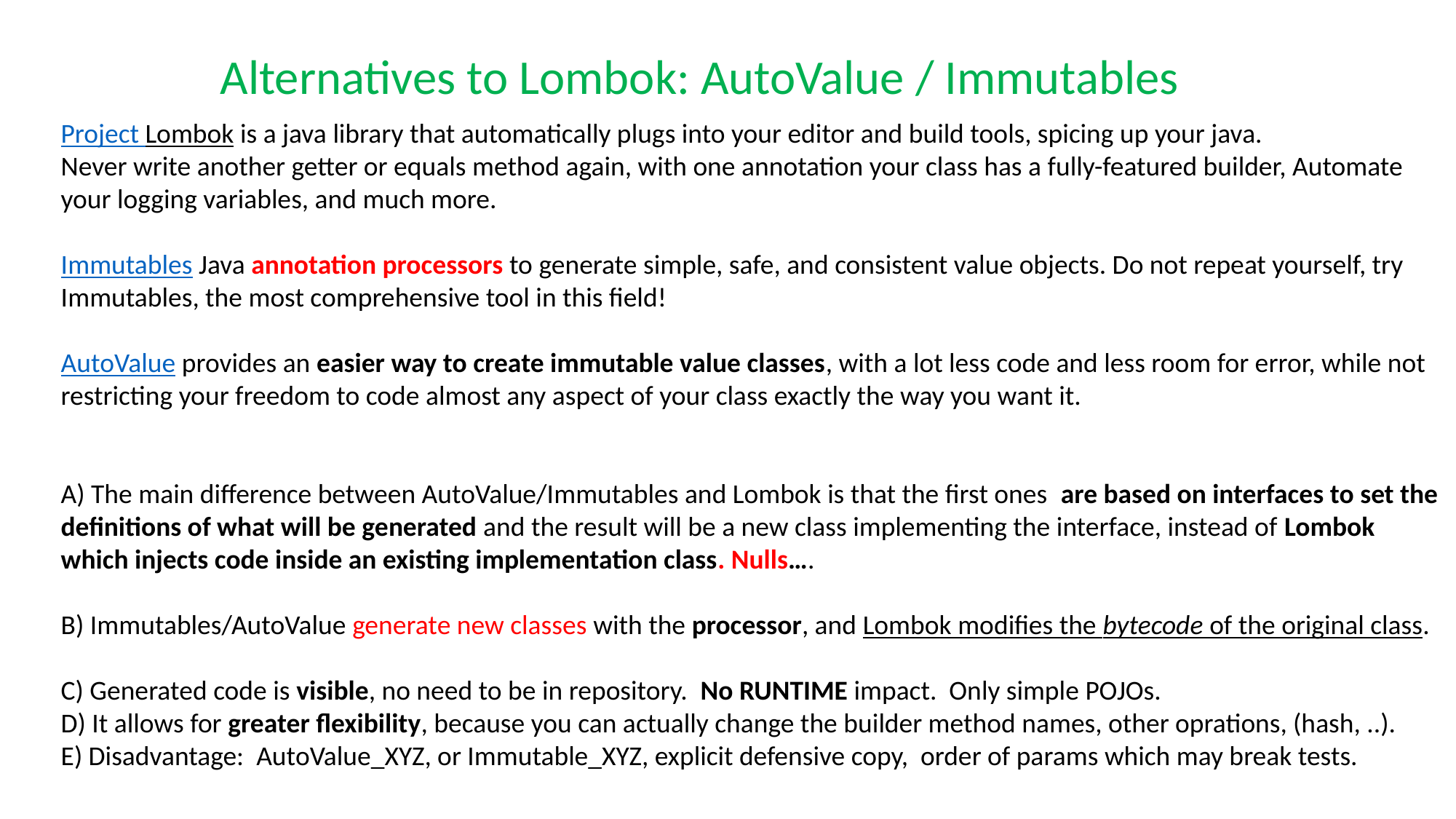

# Alternatives to Lombok: AutoValue / Immutables
Project Lombok is a java library that automatically plugs into your editor and build tools, spicing up your java.
Never write another getter or equals method again, with one annotation your class has a fully-featured builder, Automate your logging variables, and much more.

Immutables Java annotation processors to generate simple, safe, and consistent value objects. Do not repeat yourself, try Immutables, the most comprehensive tool in this field!

AutoValue provides an easier way to create immutable value classes, with a lot less code and less room for error, while not restricting your freedom to code almost any aspect of your class exactly the way you want it.

A) The main difference between AutoValue/Immutables and Lombok is that the first ones  are based on interfaces to set the definitions of what will be generated and the result will be a new class implementing the interface, instead of Lombok which injects code inside an existing implementation class. Nulls….

B) Immutables/AutoValue generate new classes with the processor, and Lombok modifies the bytecode of the original class.

C) Generated code is visible, no need to be in repository.  No RUNTIME impact.  Only simple POJOs.
D) It allows for greater flexibility, because you can actually change the builder method names, other oprations, (hash, ..).
E) Disadvantage:  AutoValue_XYZ, or Immutable_XYZ, explicit defensive copy,  order of params which may break tests.